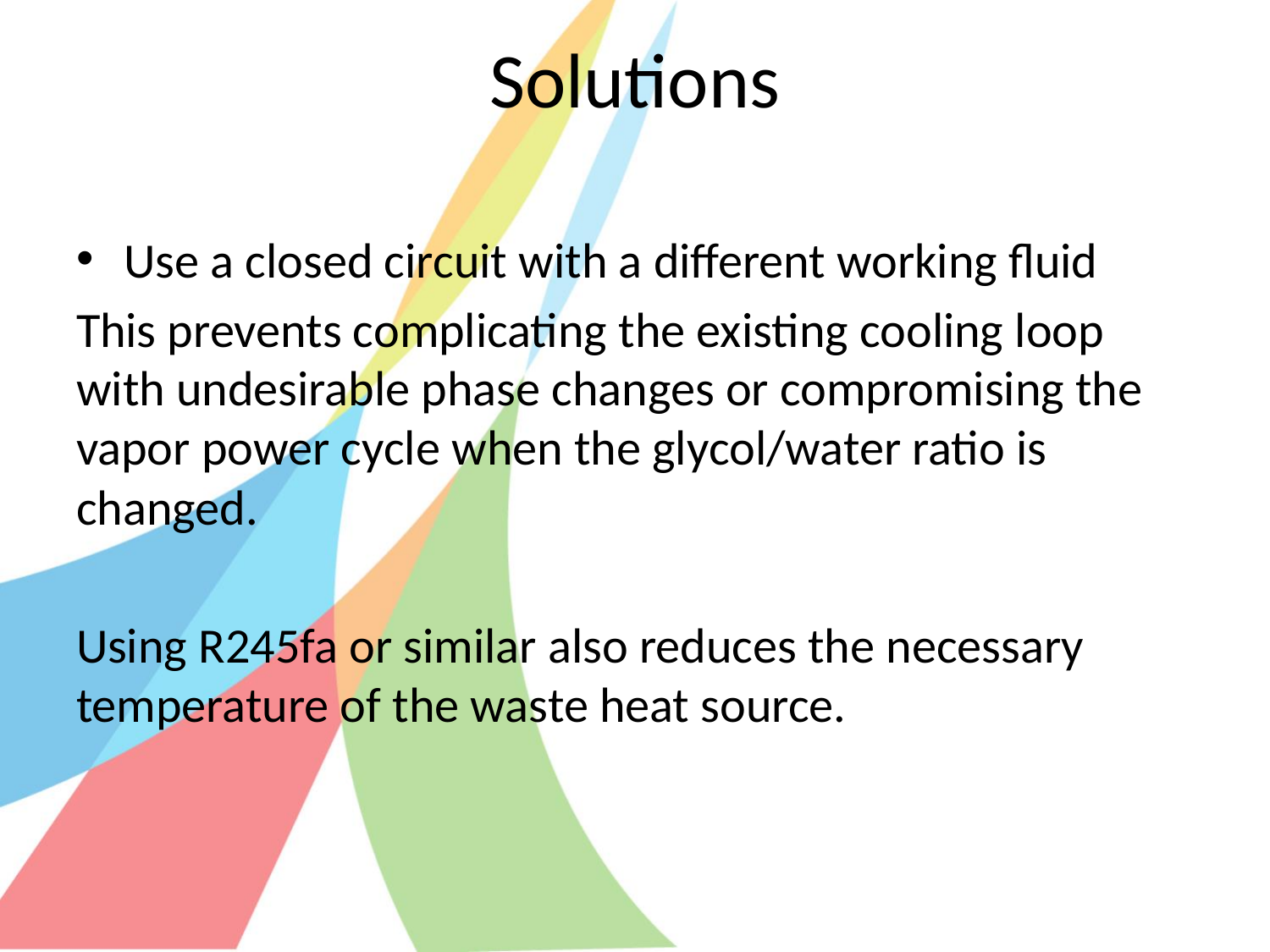

# Solutions
Use a closed circuit with a different working fluid
This prevents complicating the existing cooling loop with undesirable phase changes or compromising the vapor power cycle when the glycol/water ratio is changed.

Using R245fa or similar also reduces the necessary temperature of the waste heat source.